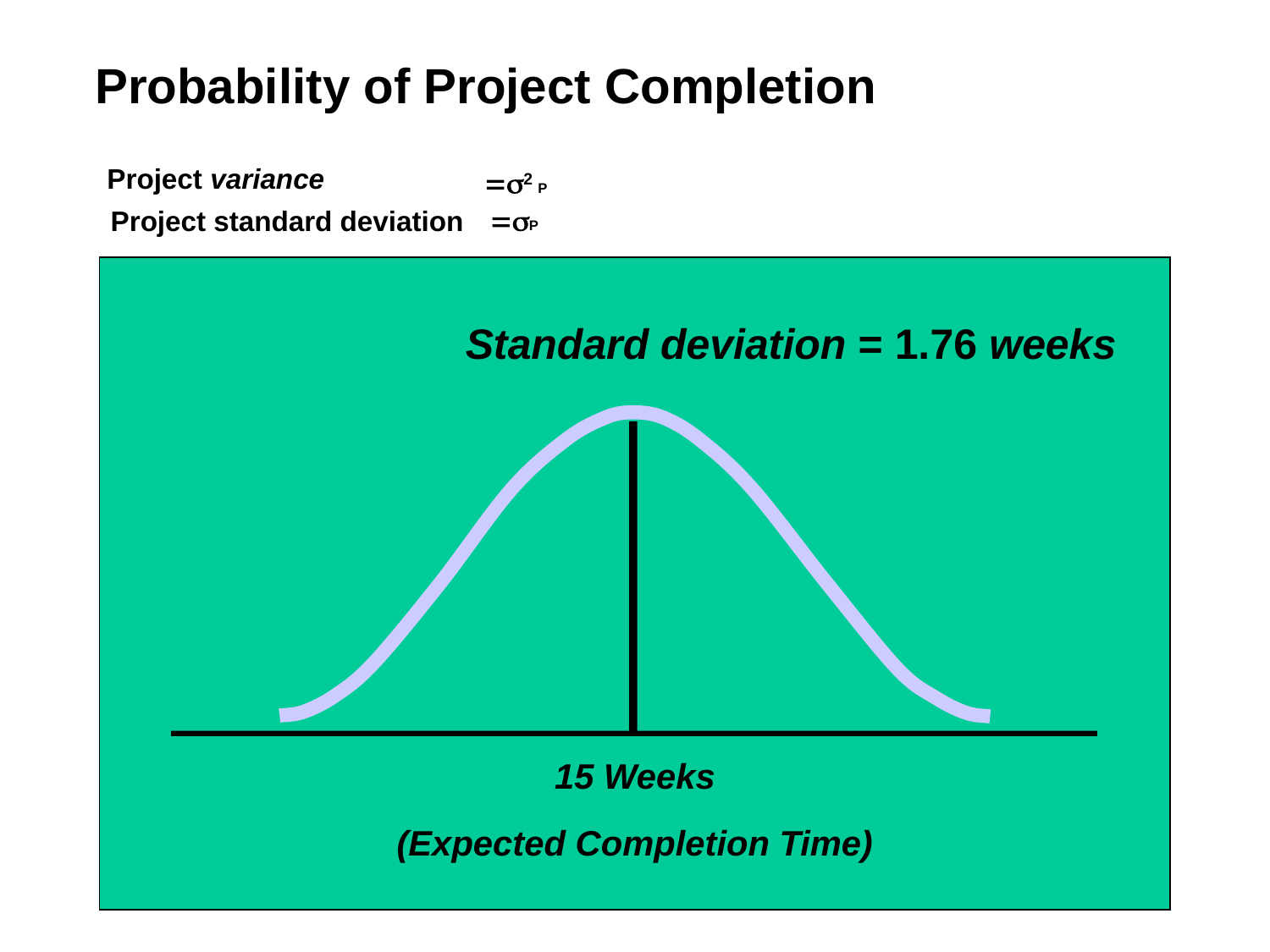

# Probability of Project Completion
Project variance
=σ2 P
=σP
Project standard deviation

Standard deviation = 1.76 weeks

15 Weeks
(Expected Completion Time)